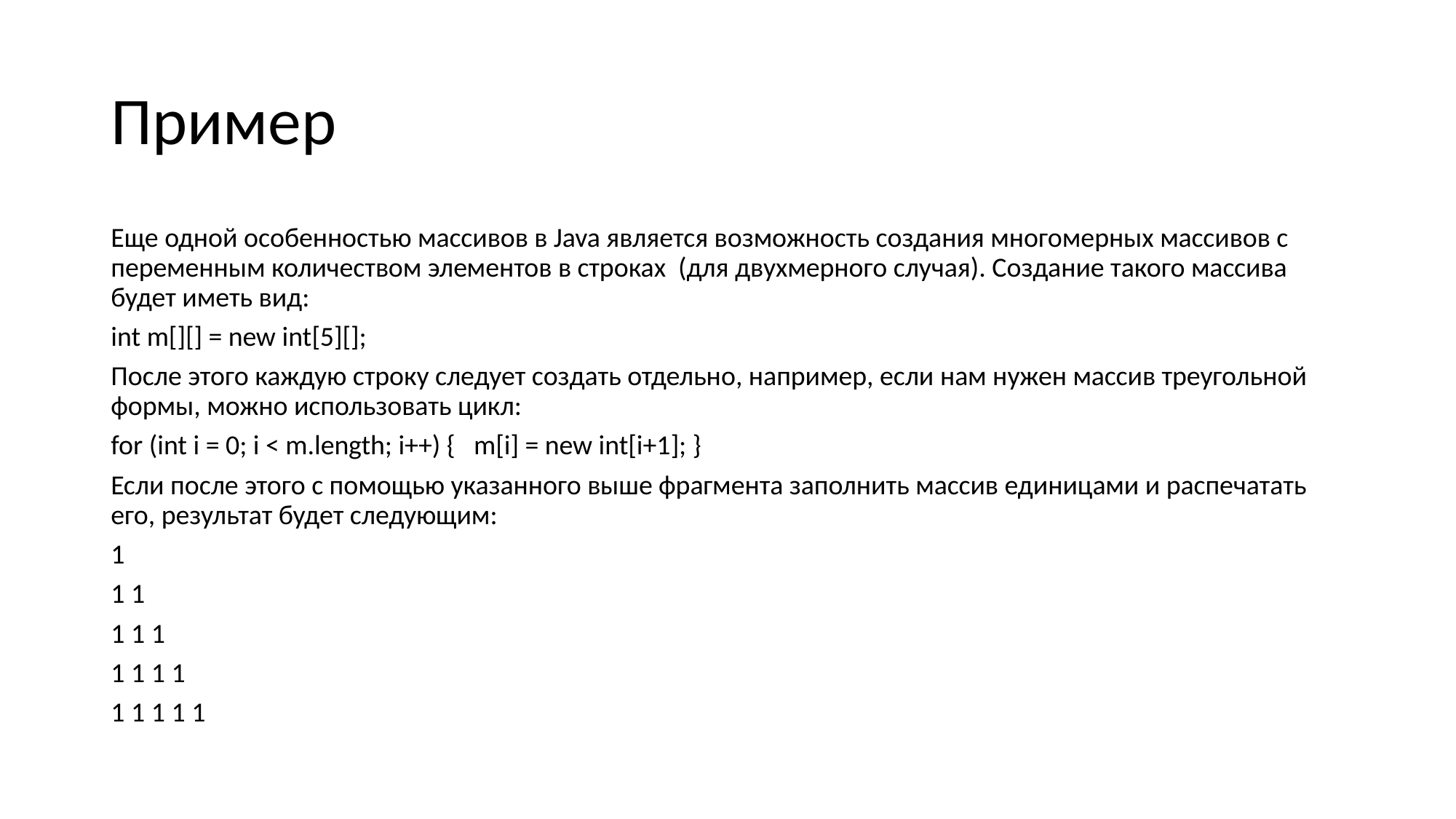

# Пример
Еще одной особенностью массивов в Java является возможность создания многомерных массивов с переменным количеством элементов в строках  (для двухмерного случая). Создание такого массива будет иметь вид:
int m[][] = new int[5][];
После этого каждую строку следует создать отдельно, например, если нам нужен массив треугольной формы, можно использовать цикл:
for (int i = 0; i < m.length; i++) {   m[i] = new int[i+1]; }
Если после этого с помощью указанного выше фрагмента заполнить массив единицами и распечатать его, результат будет следующим:
1
1 1
1 1 1
1 1 1 1
1 1 1 1 1